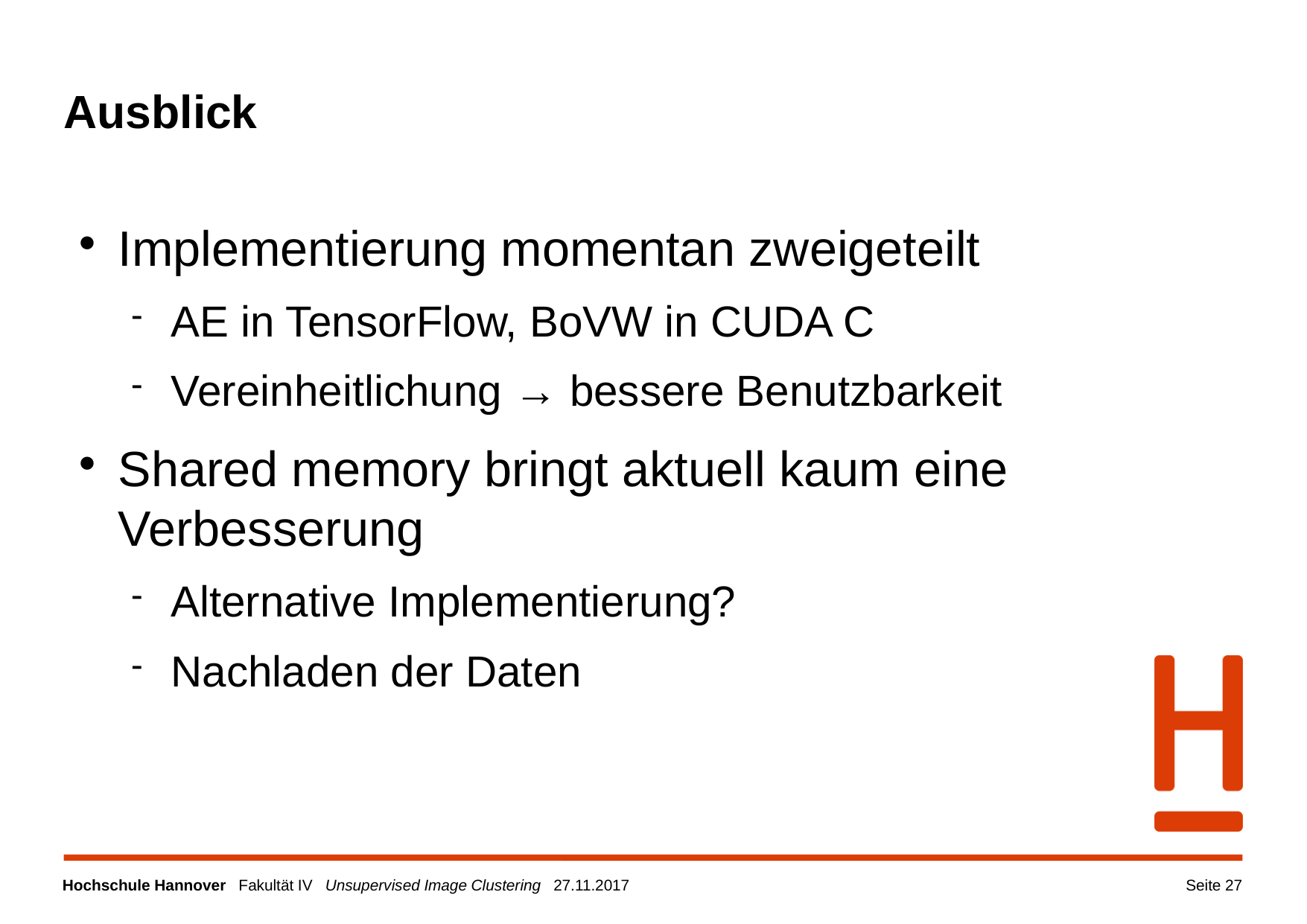

Ausblick
Implementierung momentan zweigeteilt
AE in TensorFlow, BoVW in CUDA C
Vereinheitlichung → bessere Benutzbarkeit
Shared memory bringt aktuell kaum eine Verbesserung
Alternative Implementierung?
Nachladen der Daten

Seite 27